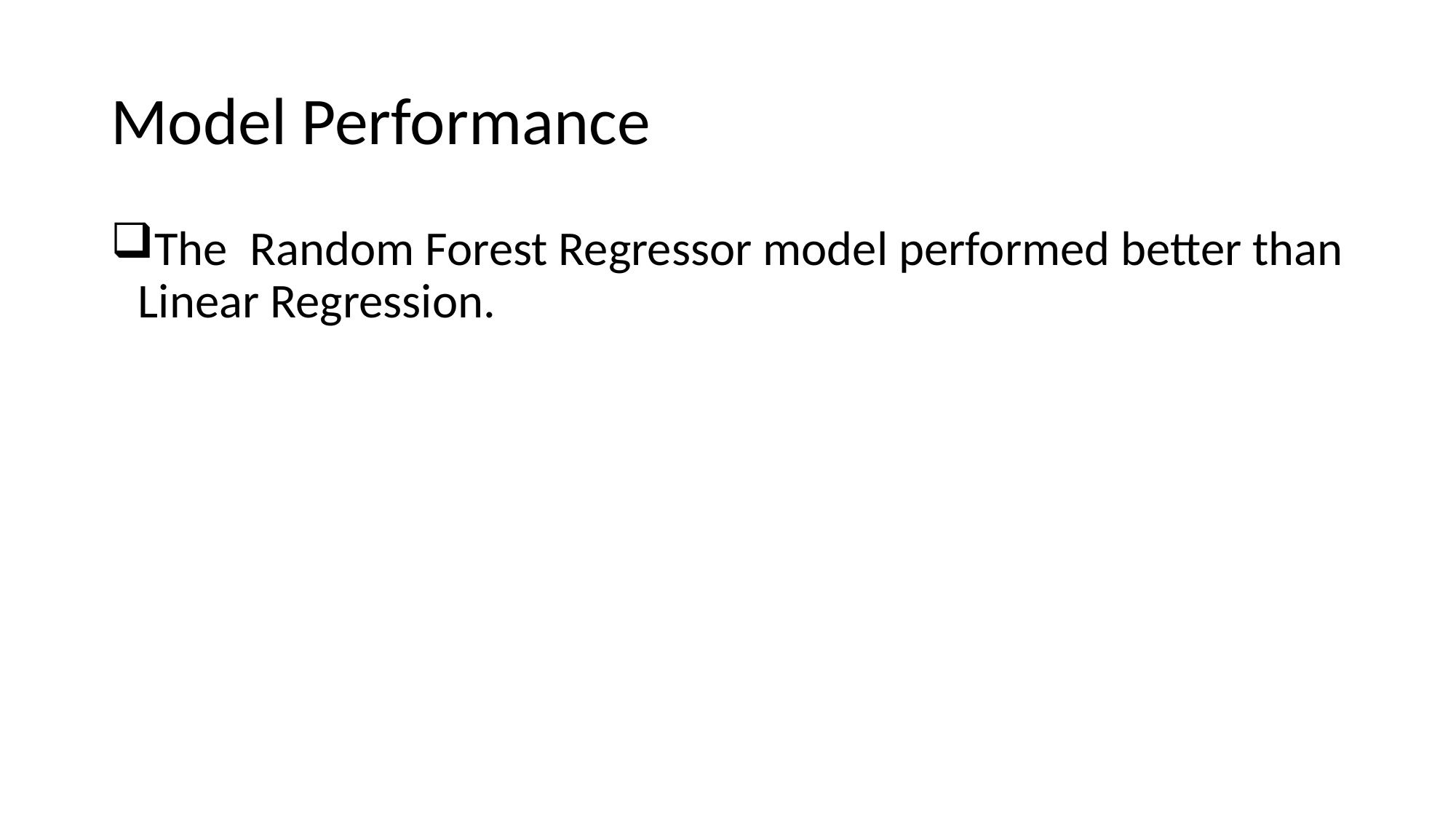

# Model Performance
The  Random Forest Regressor model performed better than Linear Regression.